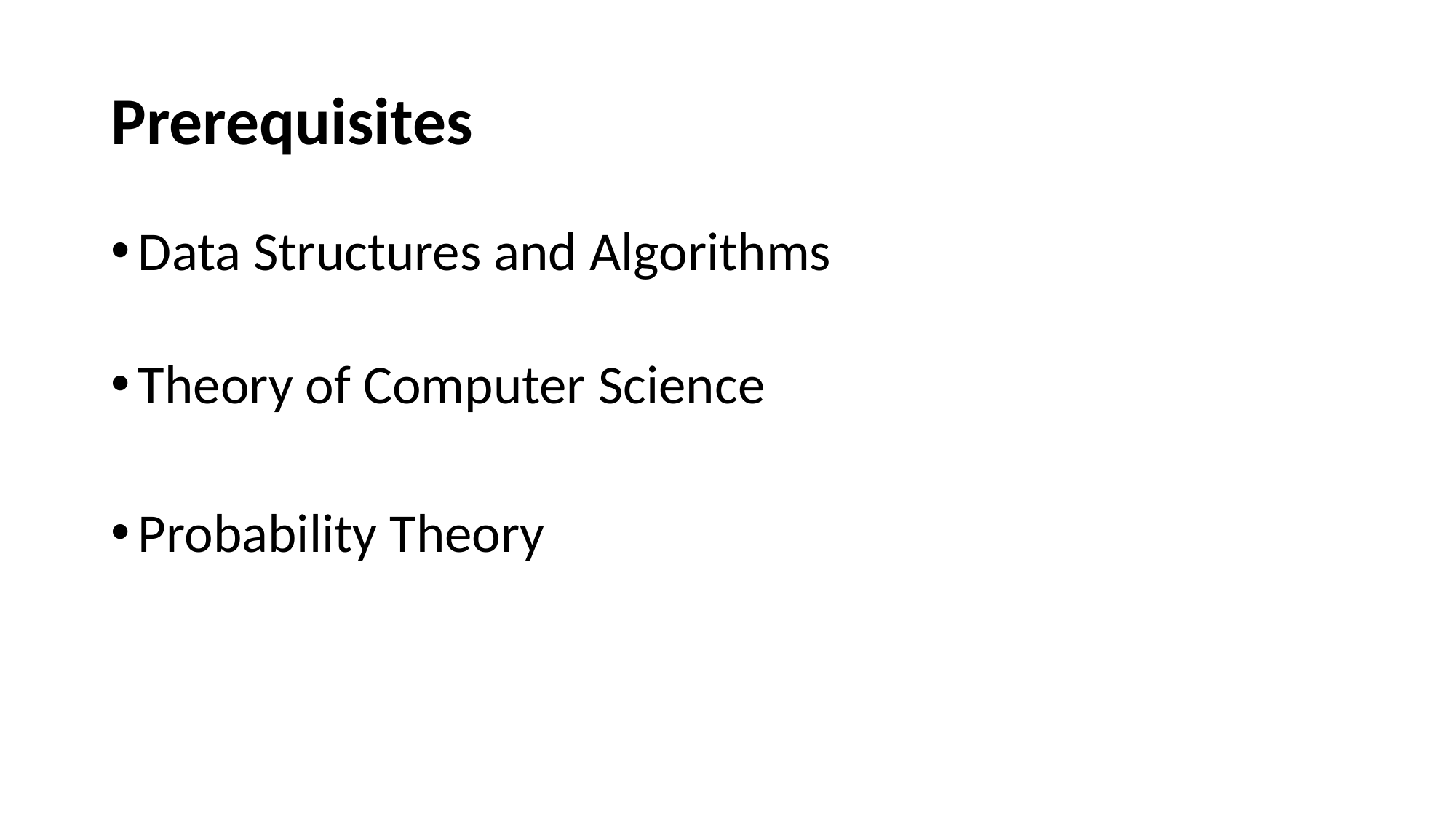

# Prerequisites
Data Structures and Algorithms

Theory of Computer Science

Probability Theory